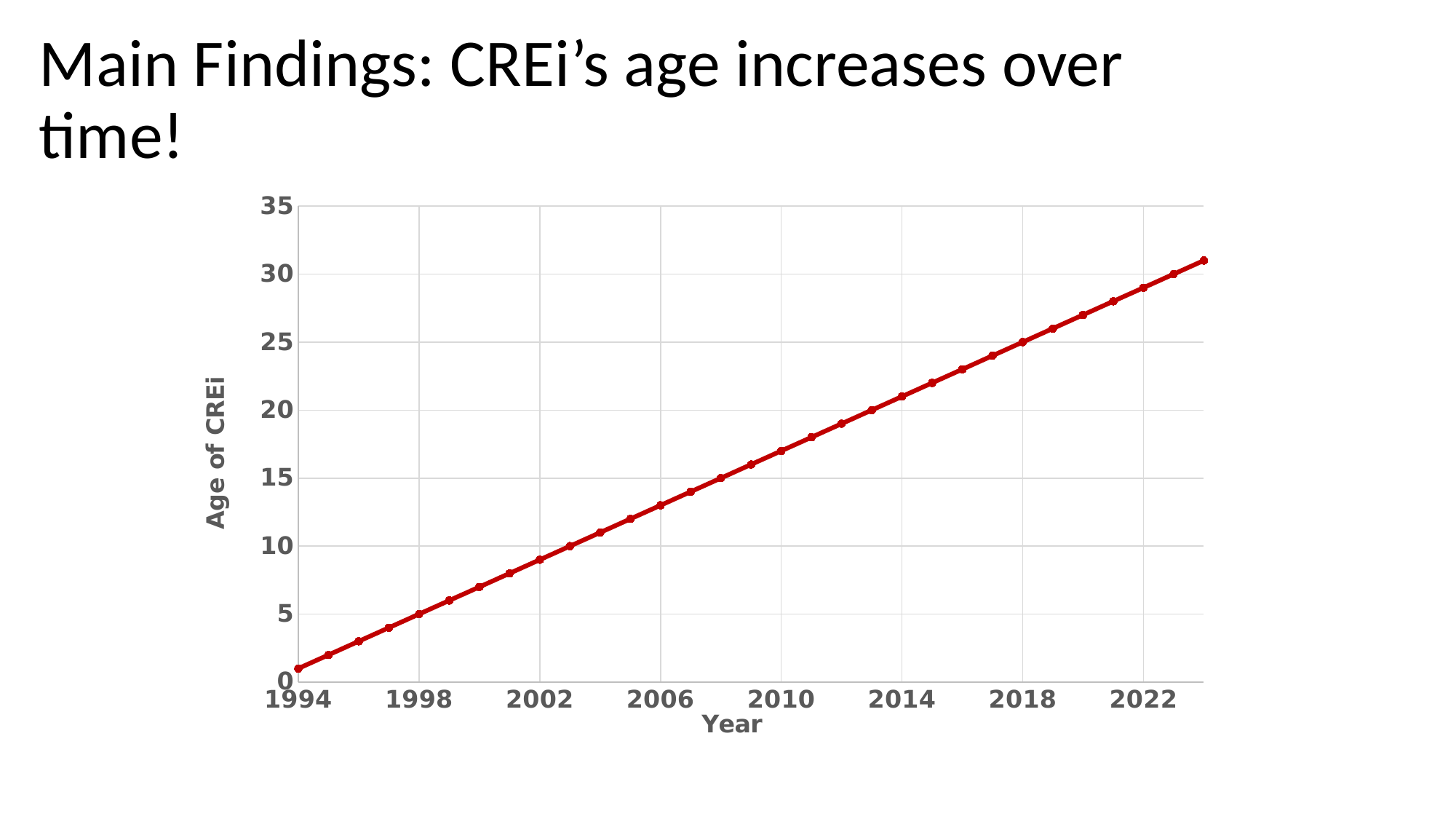

# Main Findings: CREi’s age increases over time!

### Chart

| Category |  |
|---|---|